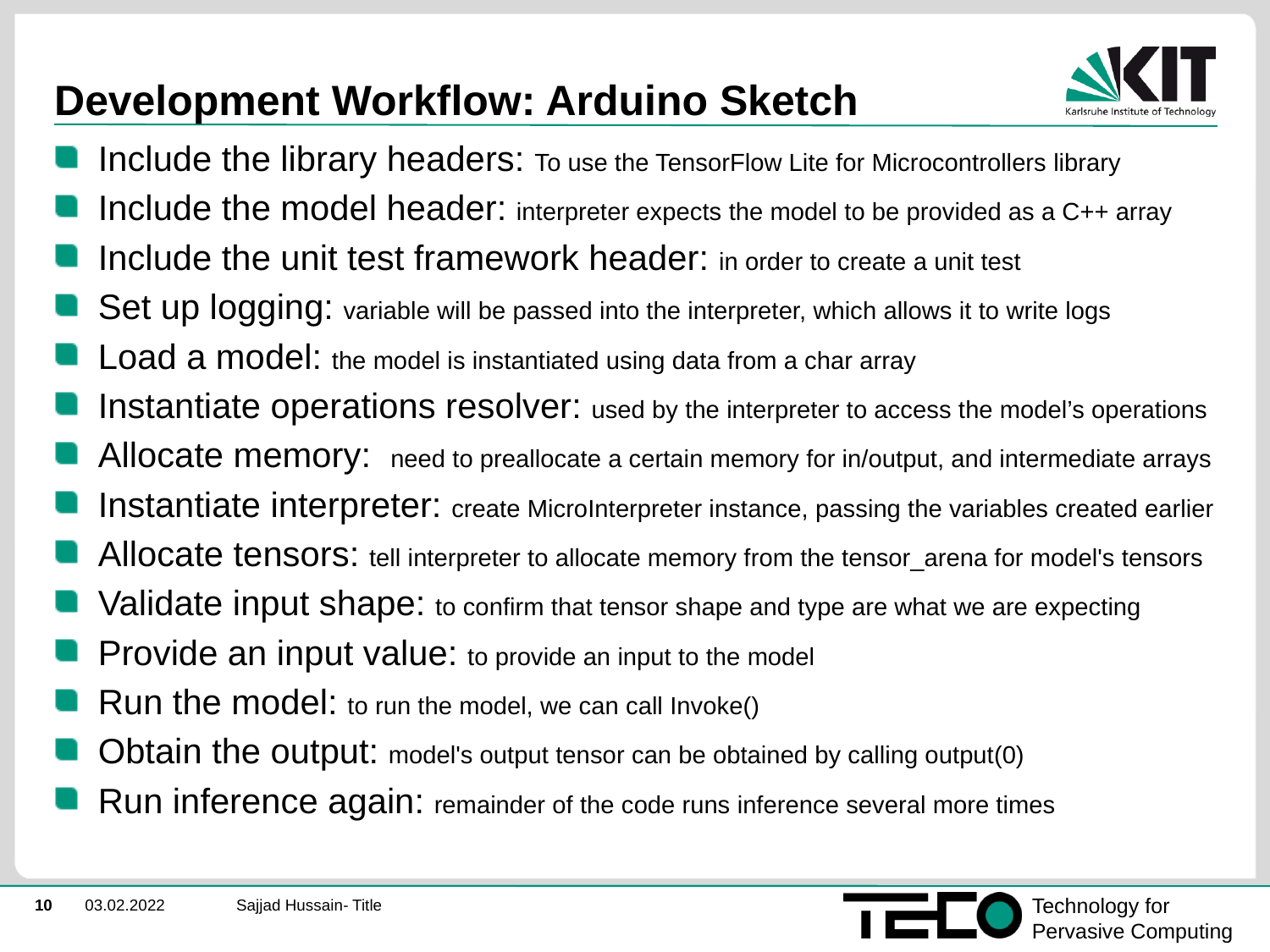

# Development Workflow: Arduino Sketch
Include the library headers: To use the TensorFlow Lite for Microcontrollers library
Include the model header: interpreter expects the model to be provided as a C++ array
Include the unit test framework header: in order to create a unit test
Set up logging: variable will be passed into the interpreter, which allows it to write logs
Load a model: the model is instantiated using data from a char array
Instantiate operations resolver: used by the interpreter to access the model’s operations
Allocate memory:  need to preallocate a certain memory for in/output, and intermediate arrays
Instantiate interpreter: create MicroInterpreter instance, passing the variables created earlier
Allocate tensors: tell interpreter to allocate memory from the tensor_arena for model's tensors
Validate input shape: to confirm that tensor shape and type are what we are expecting
Provide an input value: to provide an input to the model
Run the model: to run the model, we can call Invoke()
Obtain the output: model's output tensor can be obtained by calling output(0)
Run inference again: remainder of the code runs inference several more times
Sajjad Hussain- Title